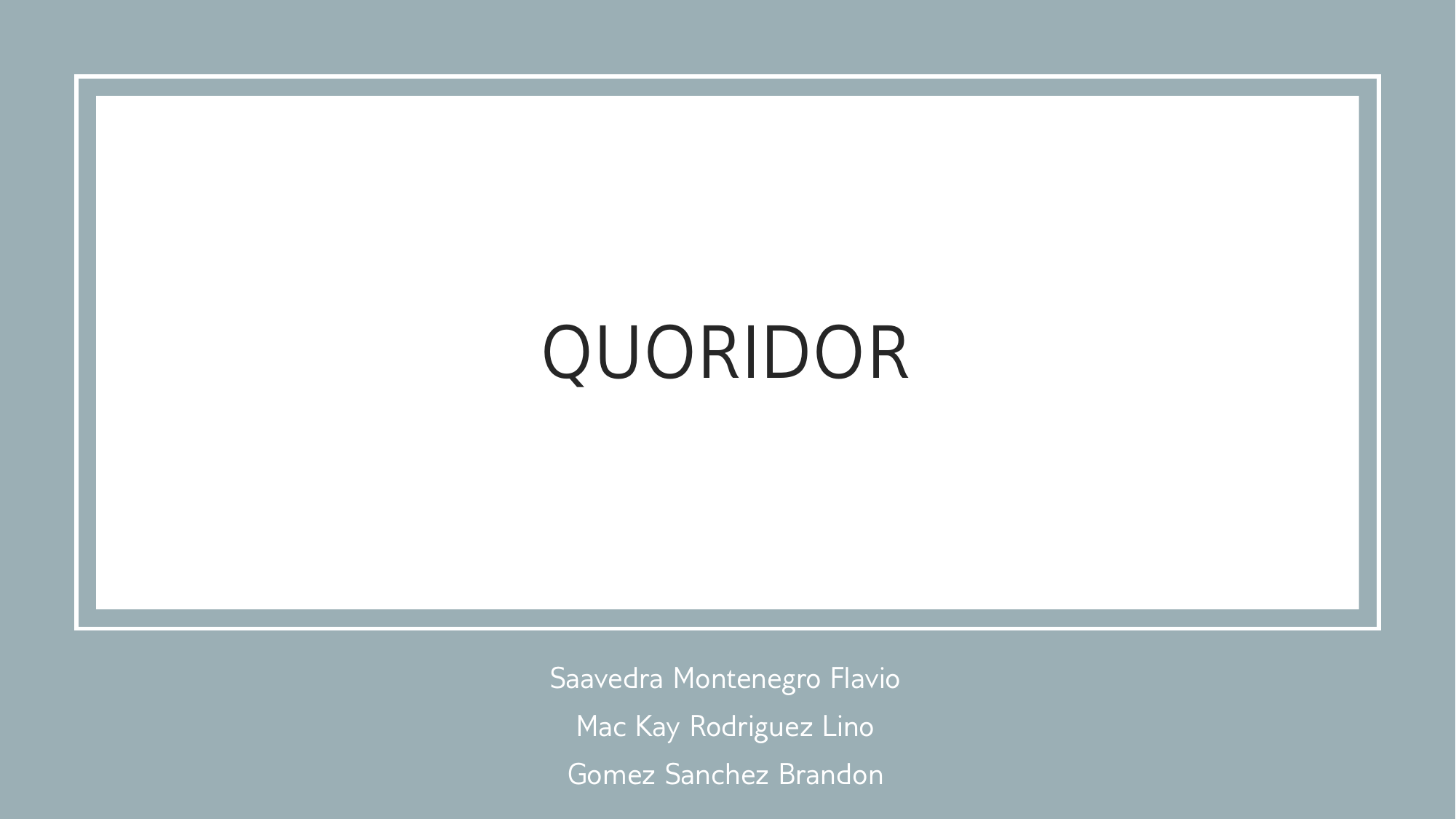

# Quoridor
Saavedra Montenegro Flavio
Mac Kay Rodriguez Lino
Gomez Sanchez Brandon